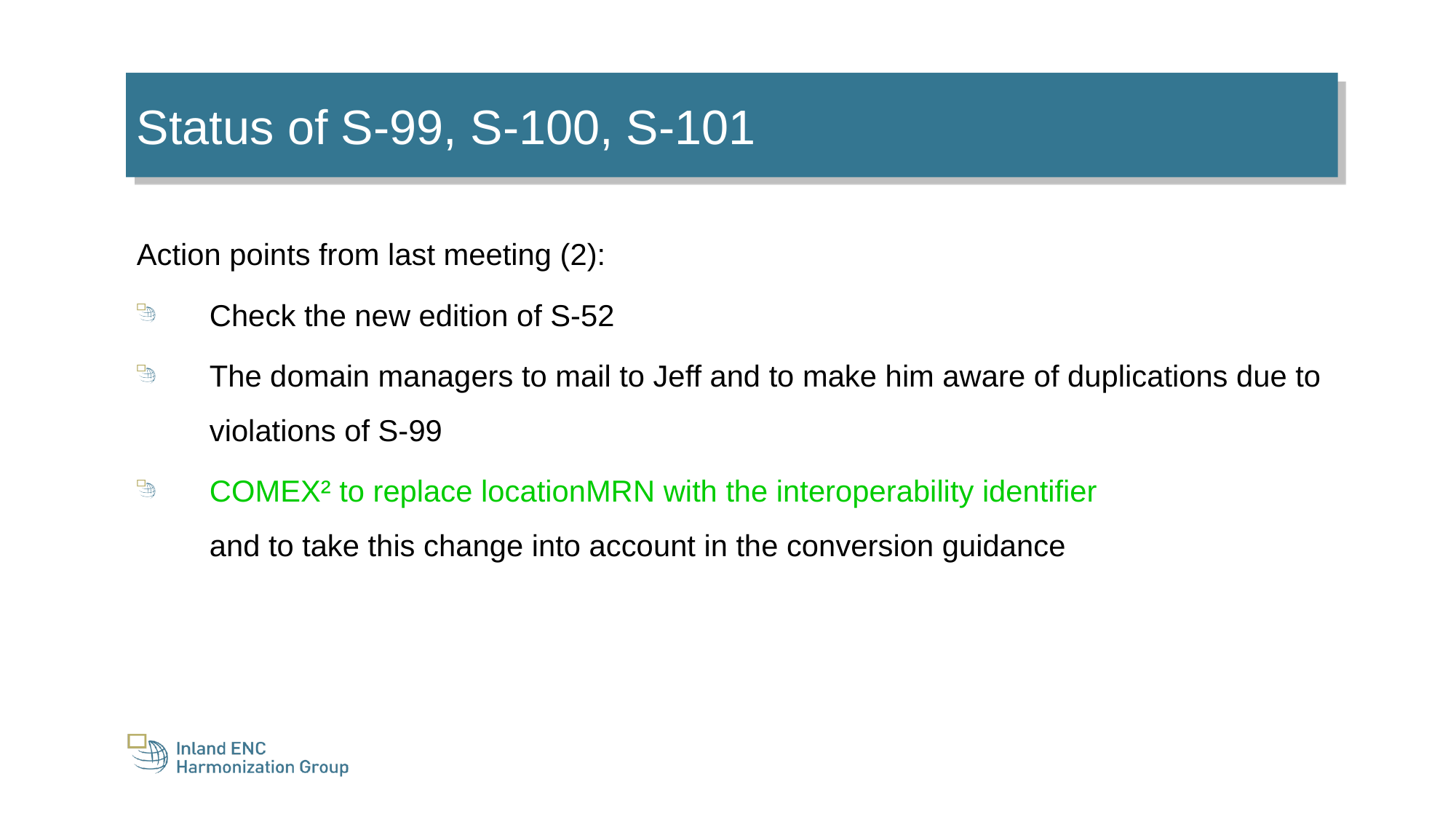

Status of S-99, S-100, S-101
Action points from last meeting (2):
Check the new edition of S-52
The domain managers to mail to Jeff and to make him aware of duplications due to violations of S-99
COMEX² to replace locationMRN with the interoperability identifier
and to take this change into account in the conversion guidance